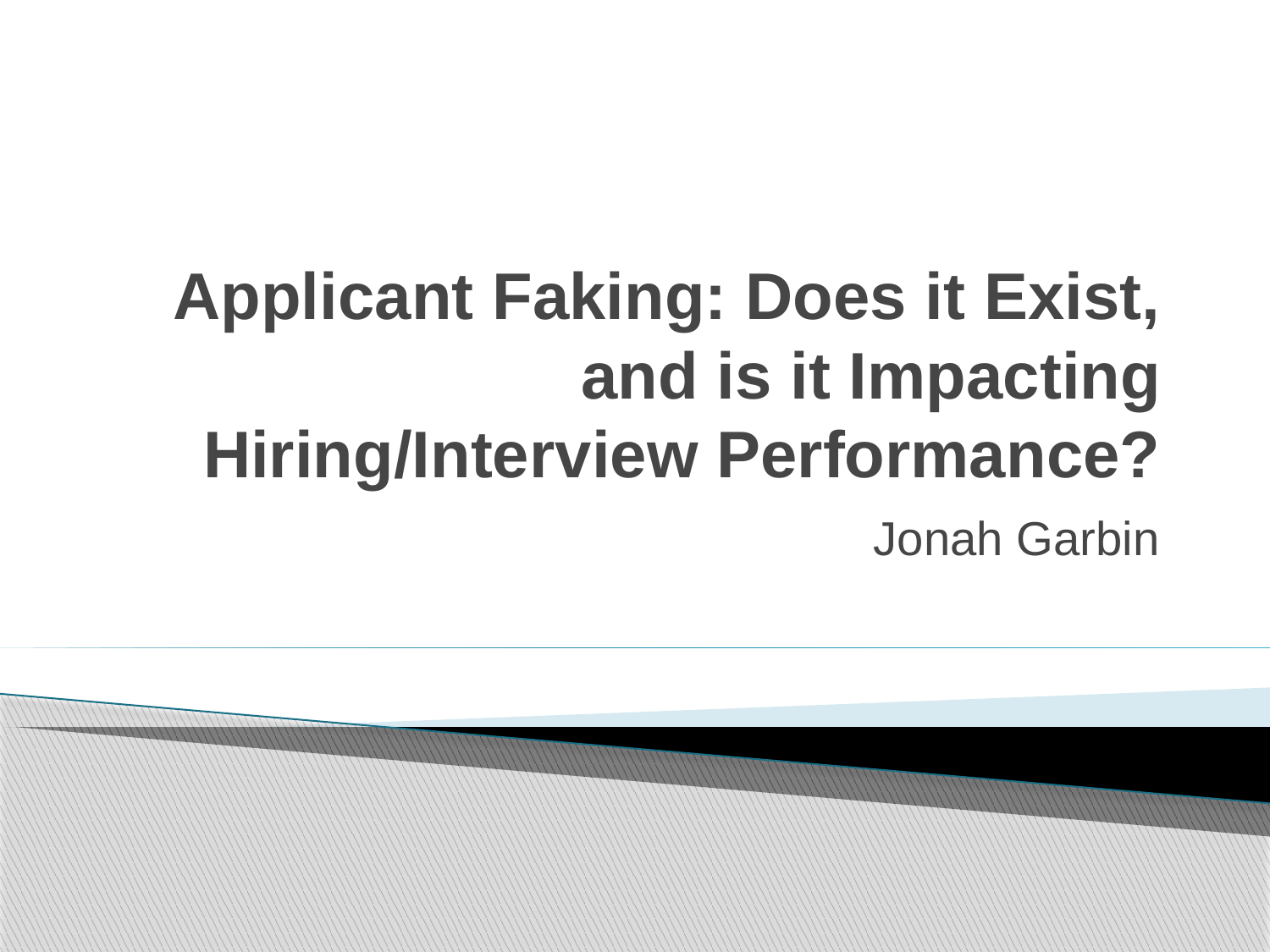

# Applicant Faking: Does it Exist, and is it Impacting Hiring/Interview Performance?
Jonah Garbin